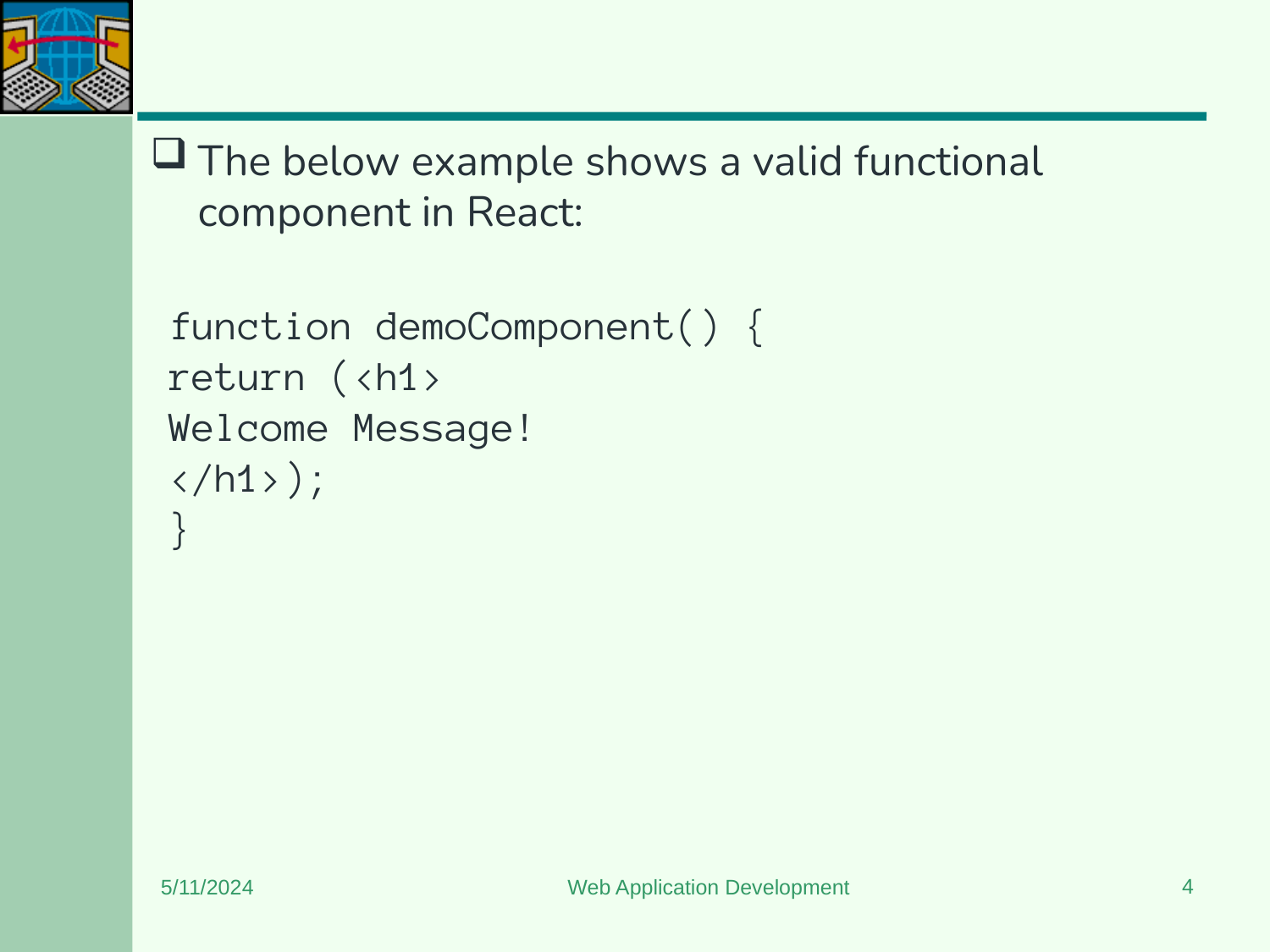

#
The below example shows a valid functional component in React:

function demoComponent() {
return (<h1>
Welcome Message!
</h1>);
}
4
5/11/2024
Web Application Development